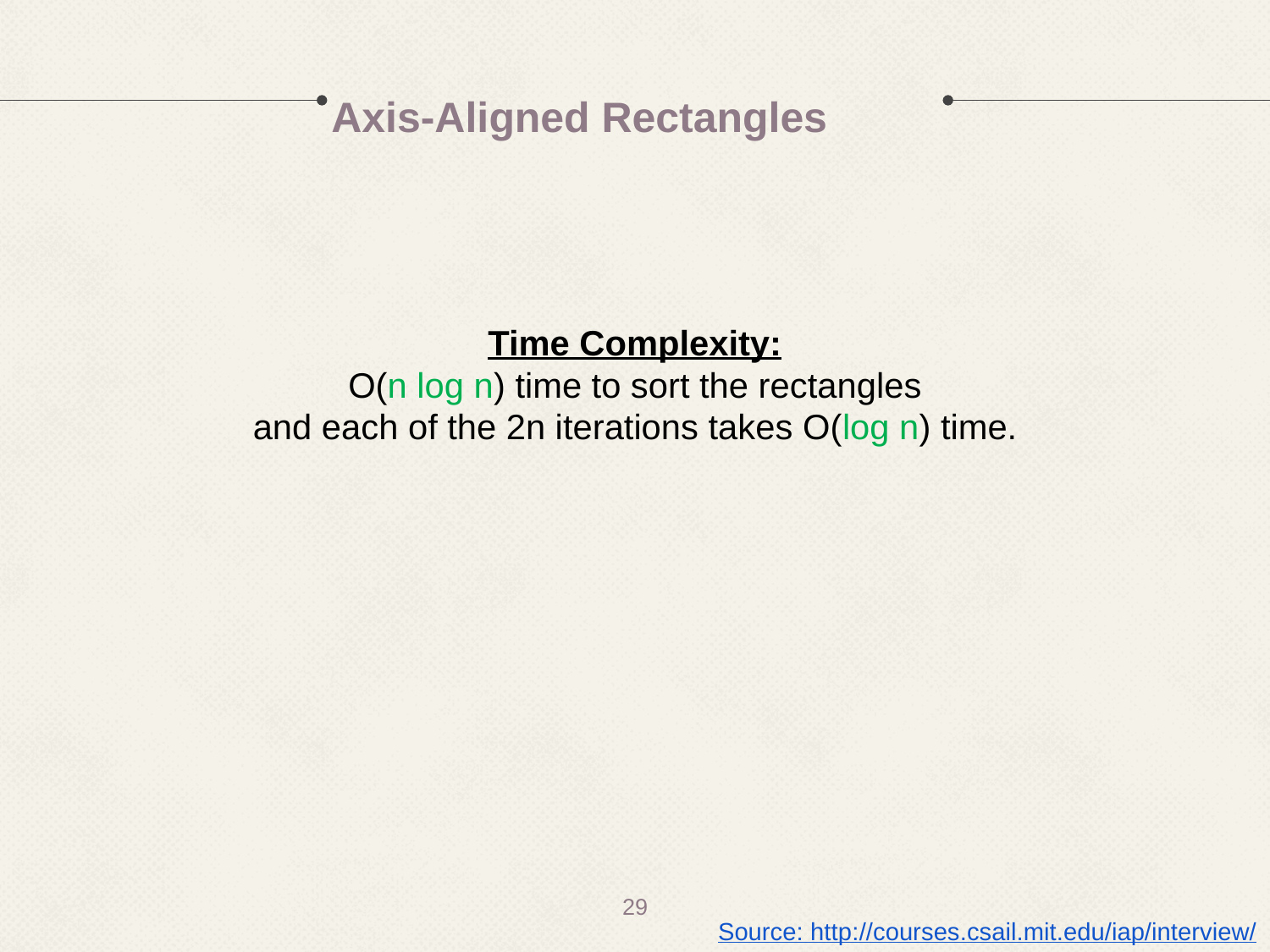

Axis-Aligned Rectangles
Time Complexity:
O(n log n) time to sort the rectangles
and each of the 2n iterations takes O(log n) time.

29
Source: http://courses.csail.mit.edu/iap/interview/